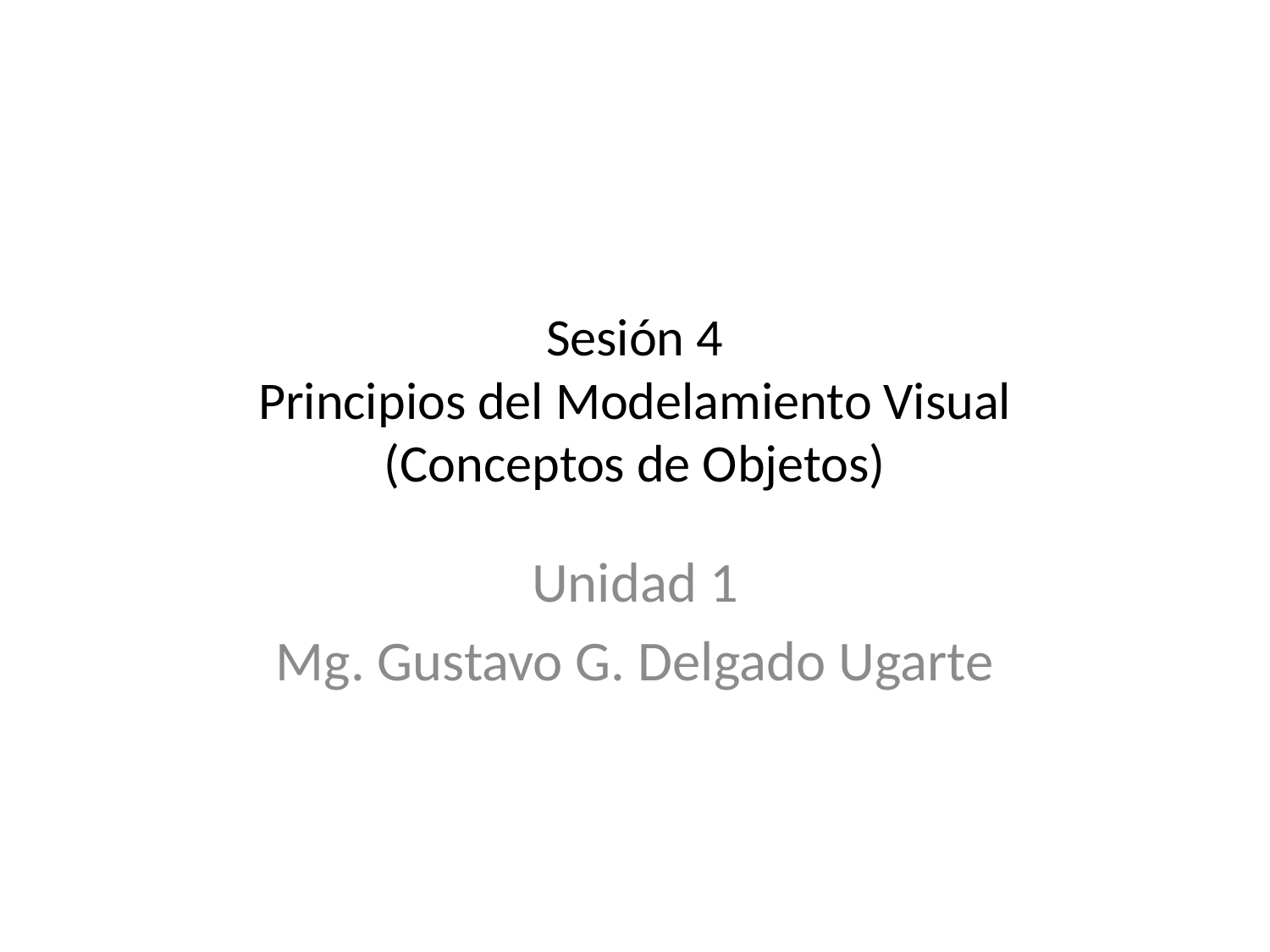

# Sesión 4 Principios del Modelamiento Visual (Conceptos de Objetos)
Unidad 1
Mg. Gustavo G. Delgado Ugarte